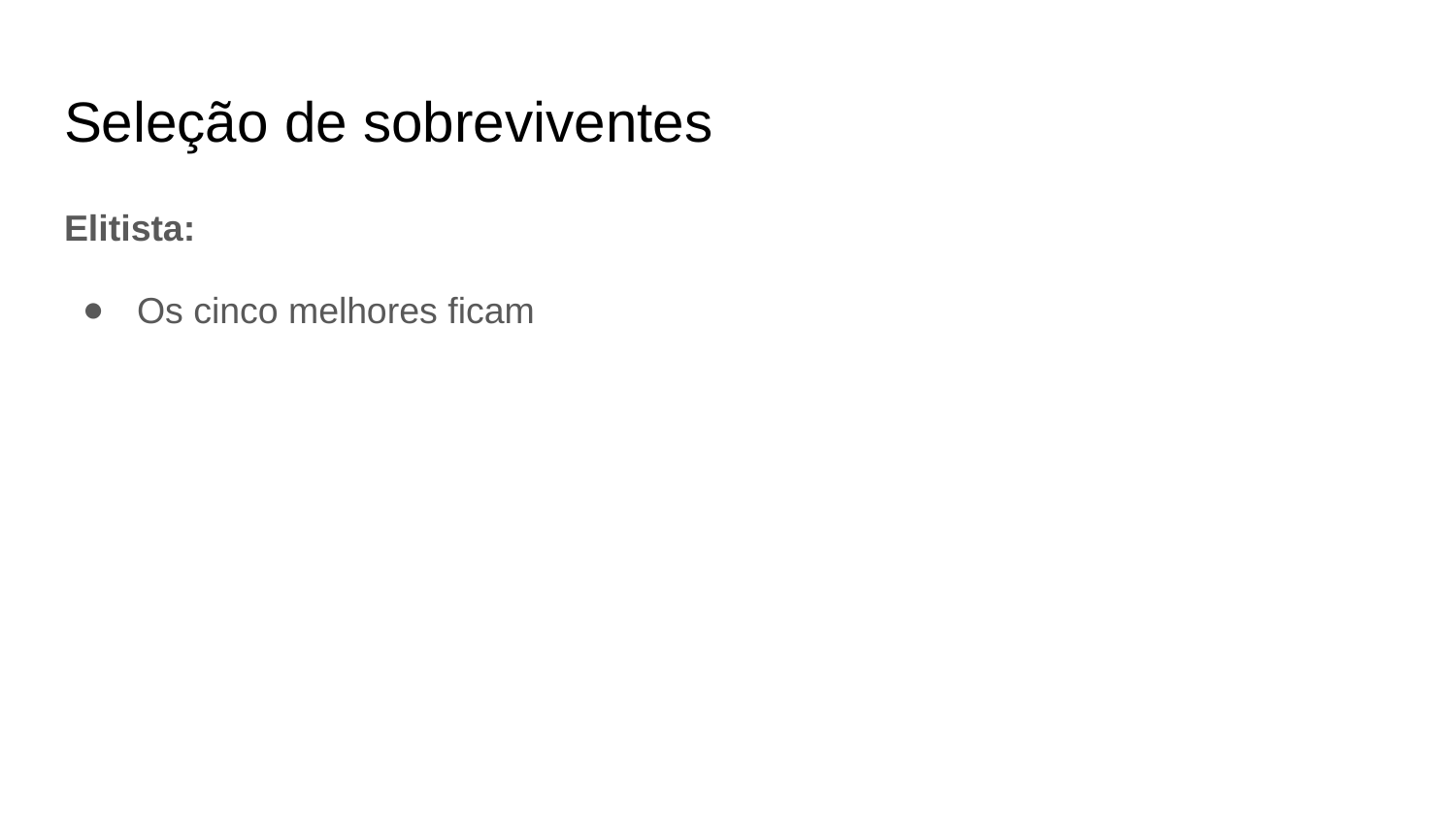

# Seleção de sobreviventes
Elitista:
Os cinco melhores ficam